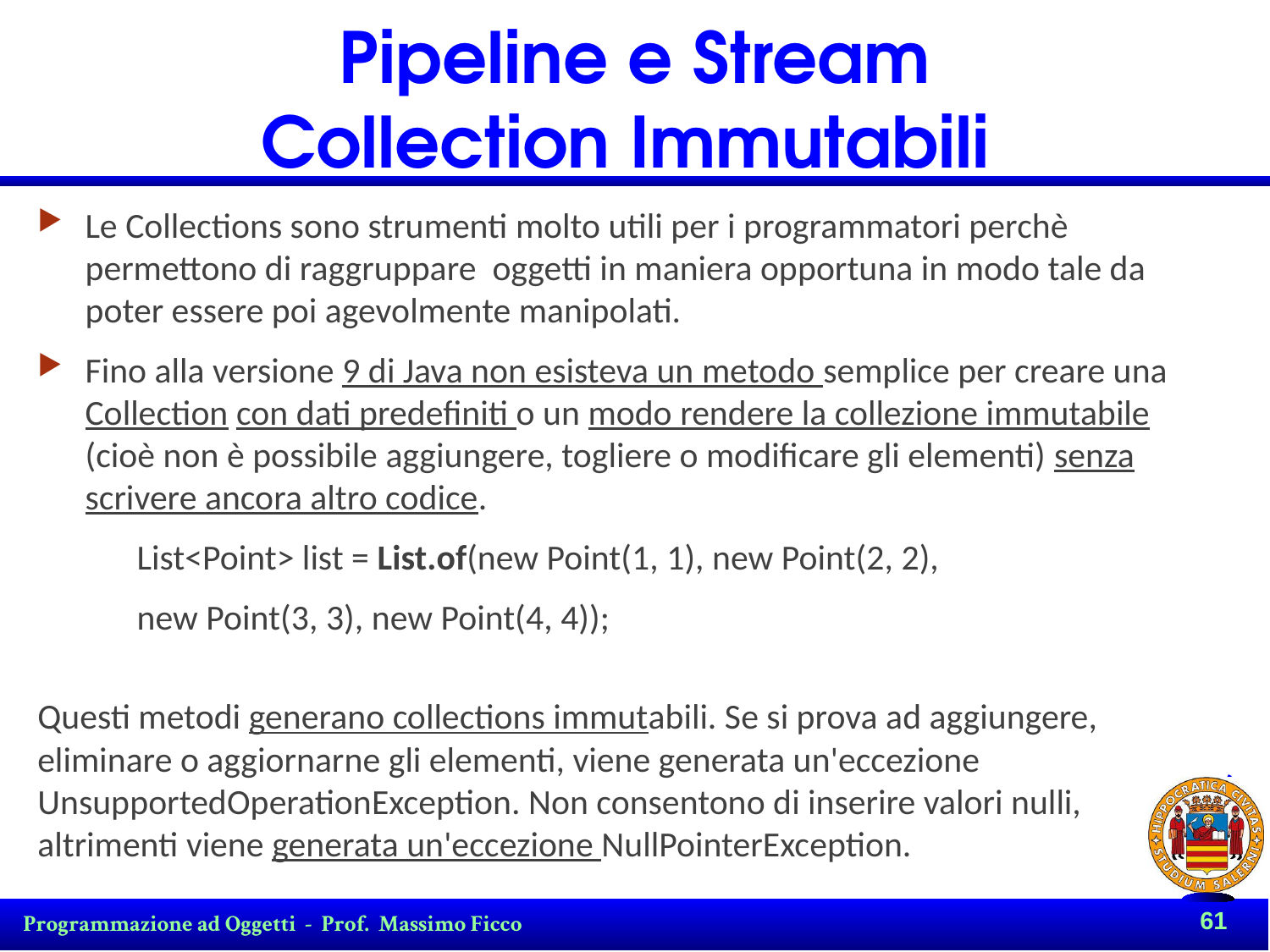

# Pipeline e Stream Collection Immutabili
Le Collections sono strumenti molto utili per i programmatori perchè permettono di raggruppare  oggetti in maniera opportuna in modo tale da poter essere poi agevolmente manipolati.
Fino alla versione 9 di Java non esisteva un metodo semplice per creare una Collection con dati predefiniti o un modo rendere la collezione immutabile (cioè non è possibile aggiungere, togliere o modificare gli elementi) senza scrivere ancora altro codice.
List<Point> list = List.of(new Point(1, 1), new Point(2, 2),
new Point(3, 3), new Point(4, 4));

Questi metodi generano collections immutabili. Se si prova ad aggiungere, eliminare o aggiornarne gli elementi, viene generata un'eccezione UnsupportedOperationException. Non consentono di inserire valori nulli, altrimenti viene generata un'eccezione NullPointerException.

61